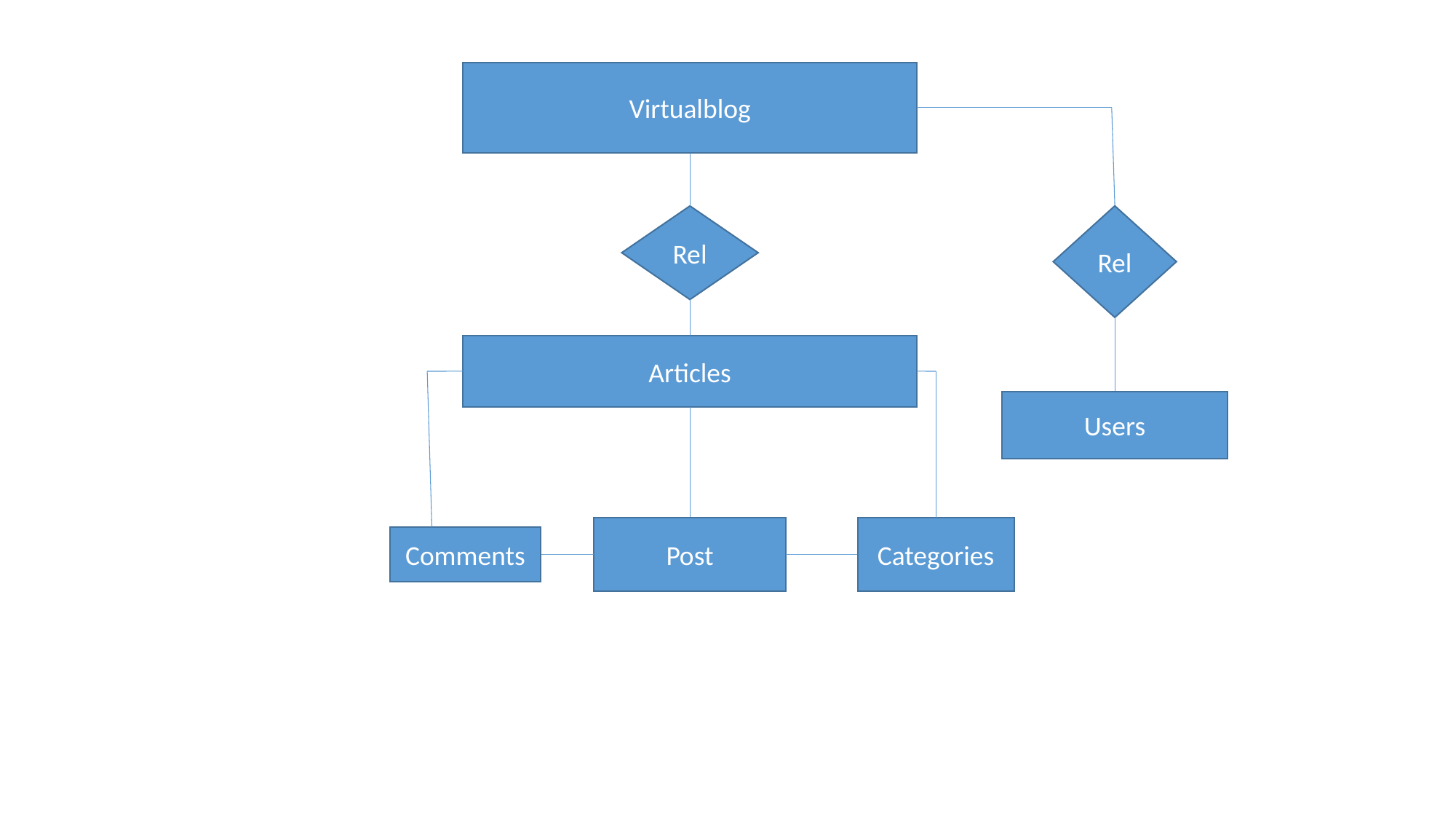

Virtualblog
Rel
Rel
Articles
Users
Post
Categories
Comments